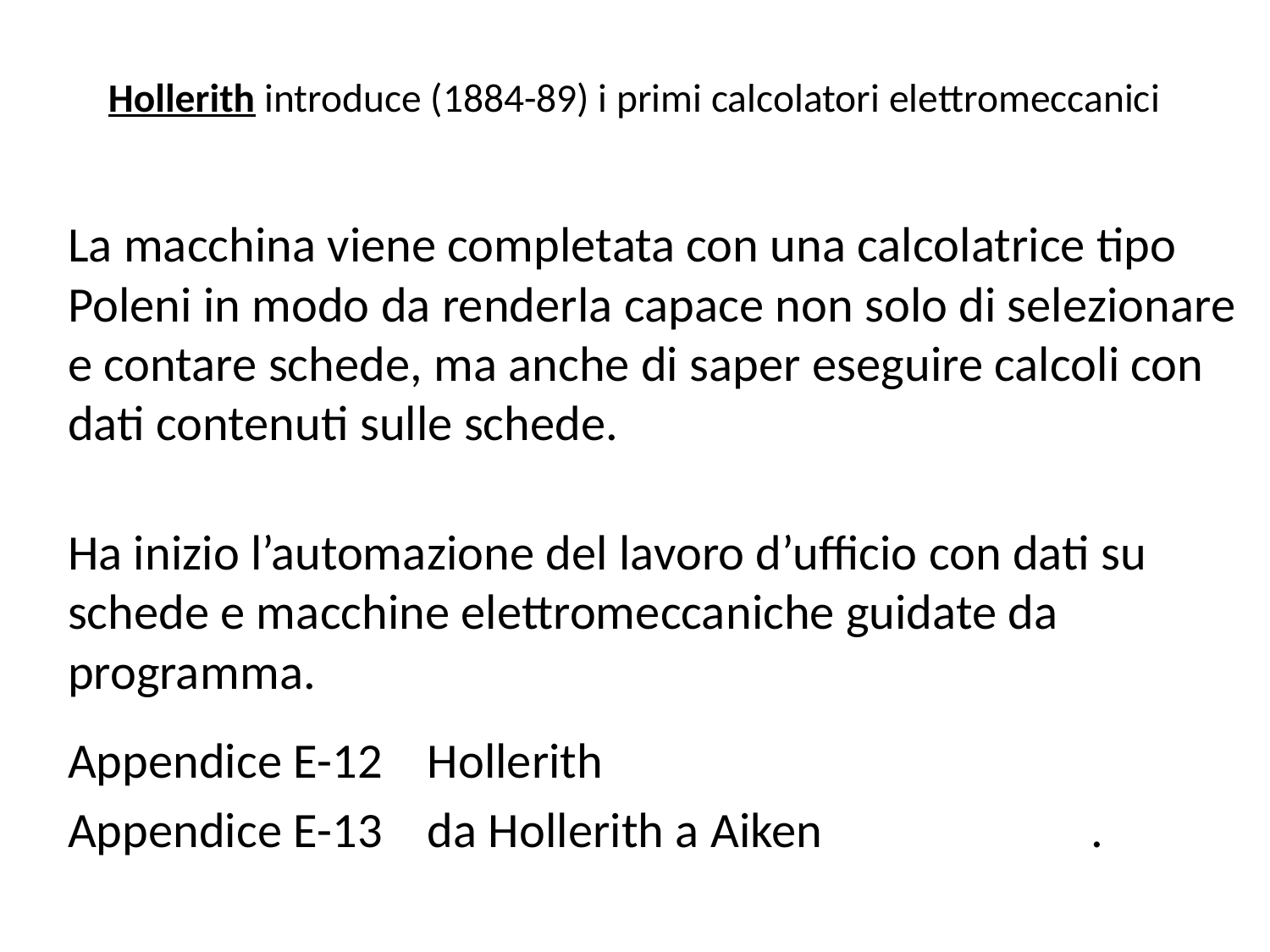

# Hollerith introduce (1884-89) i primi calcolatori elettromeccanici
La macchina viene completata con una calcolatrice tipo Poleni in modo da renderla capace non solo di selezionare e contare schede, ma anche di saper eseguire calcoli con dati contenuti sulle schede.
Ha inizio l’automazione del lavoro d’ufficio con dati su schede e macchine elettromeccaniche guidate da programma.

Appendice E-12    Hollerith
Appendice E-13    da Hollerith a Aiken                        .